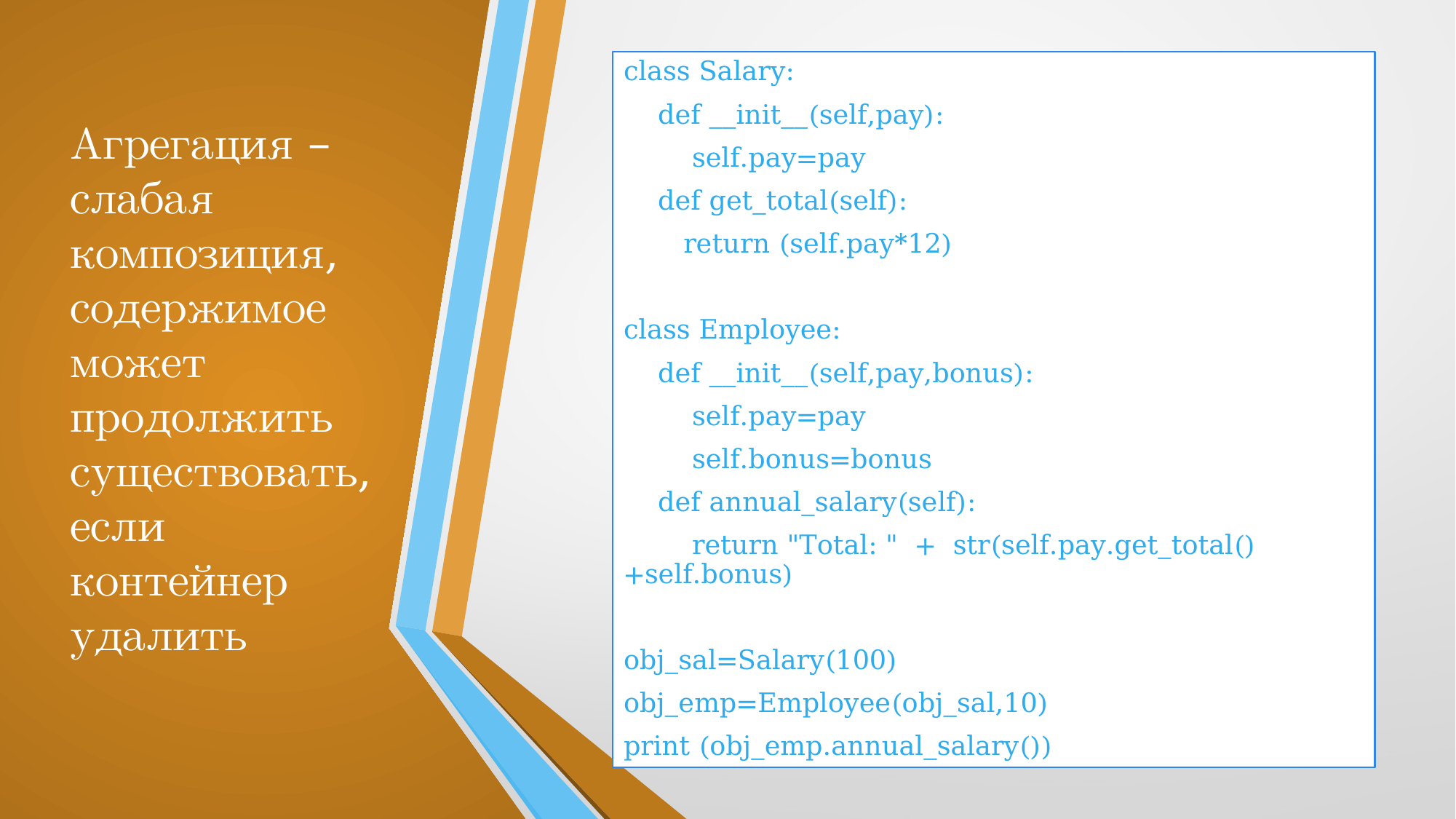

class Salary:
    def __init__(self,pay):
        self.pay=pay
    def get_total(self):
       return (self.pay*12)

class Employee:
    def __init__(self,pay,bonus):
        self.pay=pay
        self.bonus=bonus
    def annual_salary(self):
        return "Total: "  +  str(self.pay.get_total()+self.bonus)

obj_sal=Salary(100)
obj_emp=Employee(obj_sal,10)
print (obj_emp.annual_salary())
# Агрегация – слабая композиция, содержимое может продолжить существовать, если контейнер удалить